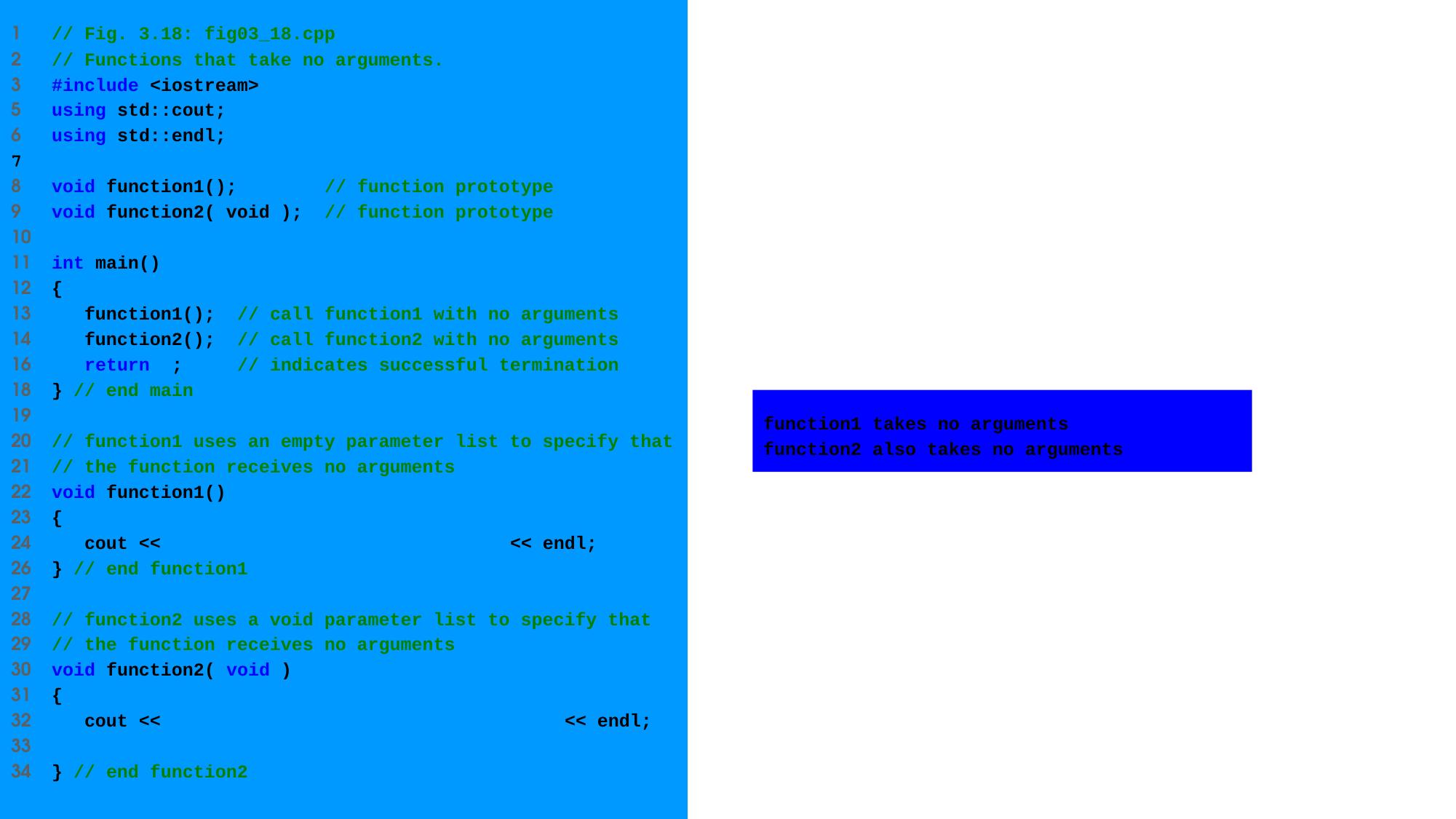

1      // Fig. 3.18: fig03_18.cpp
2      // Functions that take no arguments.
3      #include <iostream>
5      using std::cout;
6      using std::endl;
7
8      void function1();        // function prototype
9      void function2( void );  // function prototype
10
11    int main()
12    {
13       function1();  // call function1 with no arguments
14       function2();  // call function2 with no arguments
16       return 0;     // indicates successful termination
18    } // end main
19
20    // function1 uses an empty parameter list to specify that
21    // the function receives no arguments
22    void function1()
23    {
24       cout << "function1 takes no arguments" << endl;
26    } // end function1
27
28    // function2 uses a void parameter list to specify that
29    // the function receives no arguments
30    void function2( void )
31    {
32       cout << "function2 also takes no arguments" << endl;
33
34    } // end function2

function1 takes no arguments
function2 also takes no arguments